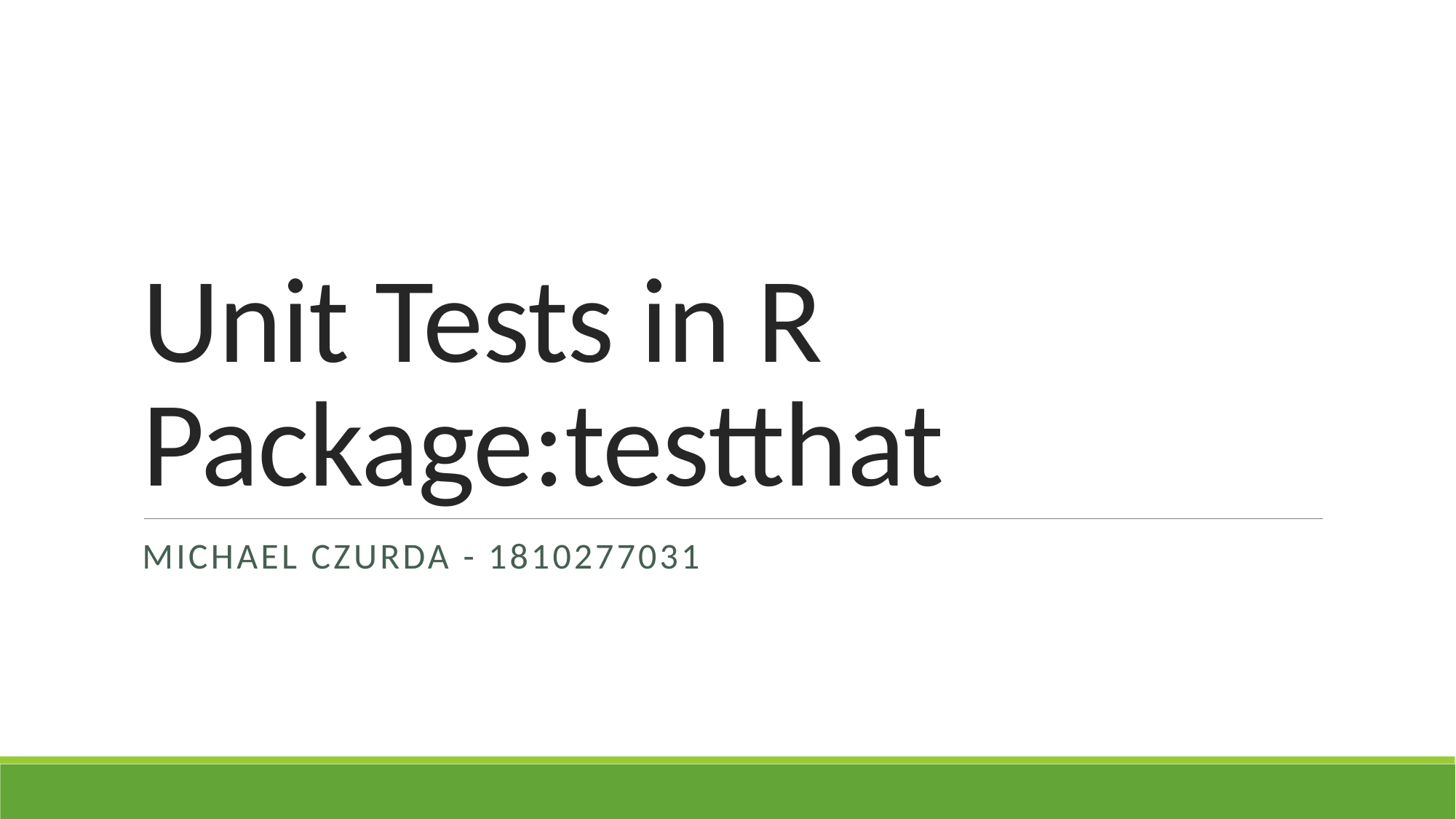

# Unit Tests in R Package:testthat
Michael Czurda - 1810277031